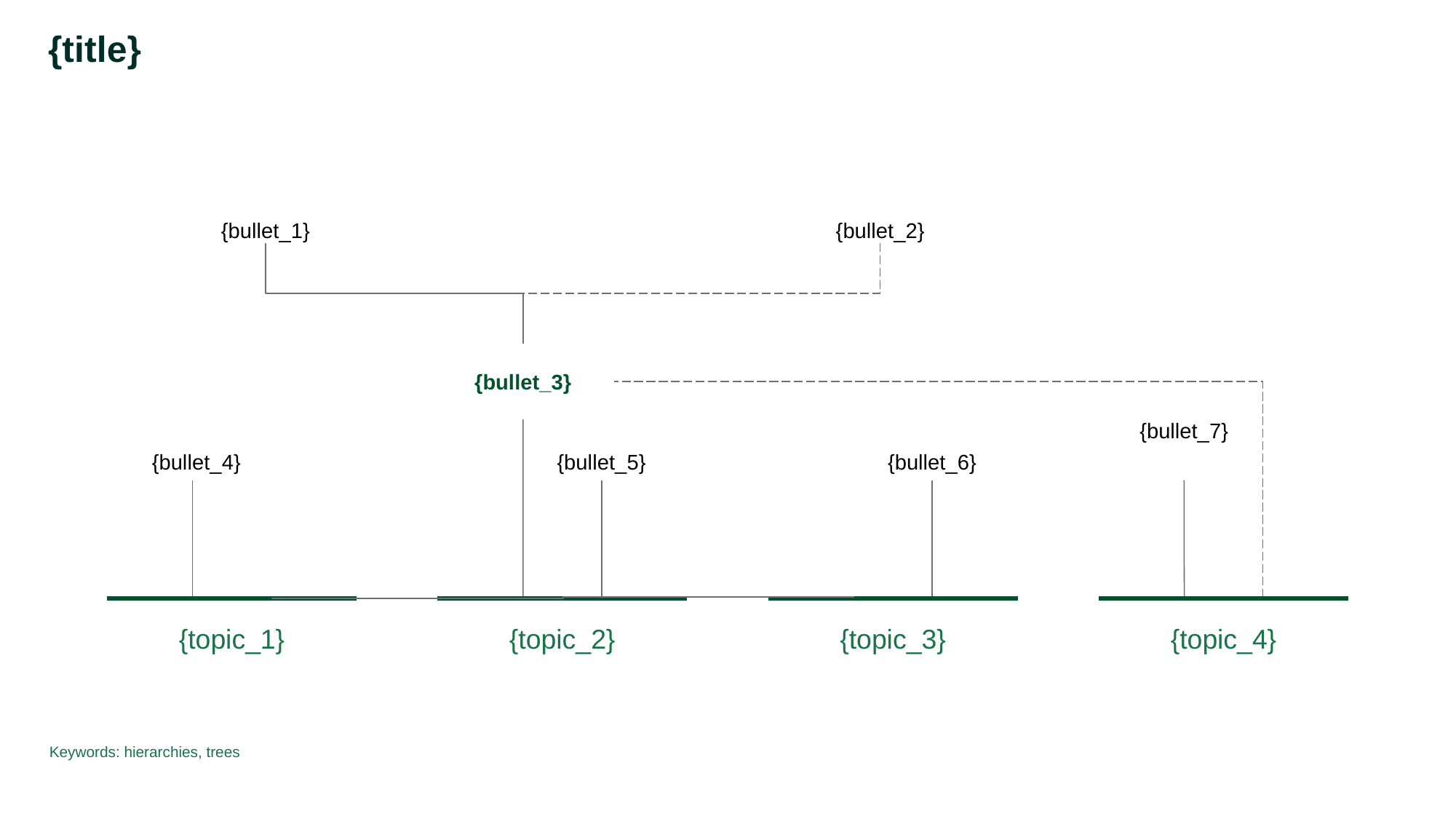

# {title}
{bullet_1}
{bullet_2}
{bullet_3}
{bullet_7}
{bullet_4}
{bullet_5}
{bullet_6}
{topic_1}
{topic_2}
{topic_3}
{topic_4}
Keywords: hierarchies, trees